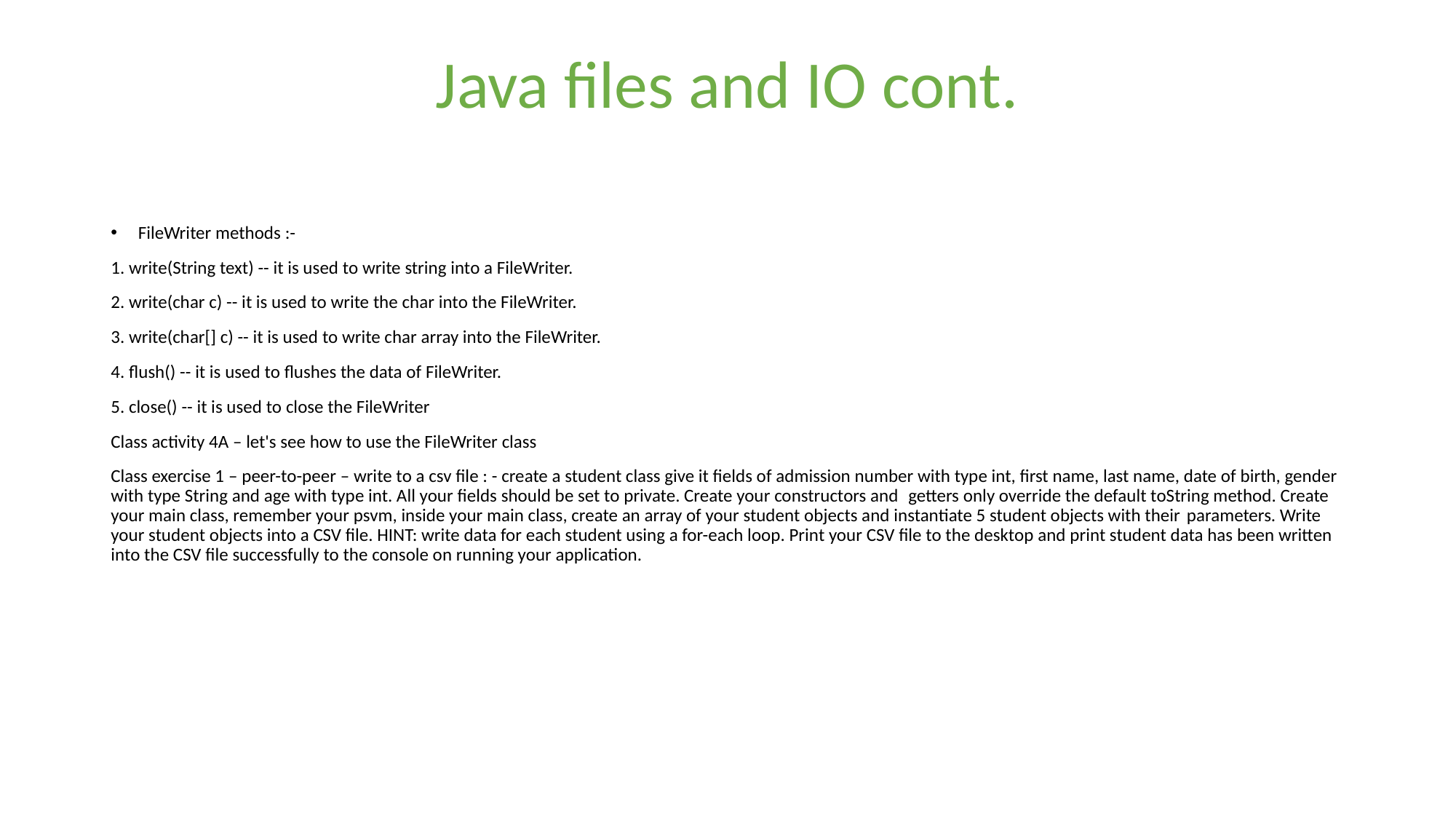

# Java files and IO cont.

FileWriter methods :-
1. write(String text) -- it is used to write string into a FileWriter.
2. write(char c) -- it is used to write the char into the FileWriter.
3. write(char[] c) -- it is used to write char array into the FileWriter.
4. flush() -- it is used to flushes the data of FileWriter.
5. close() -- it is used to close the FileWriter
Class activity 4A – let's see how to use the FileWriter class
Class exercise 1 – peer-to-peer – write to a csv file : - create a student class give it fields of admission number with type int, first name, last name, date of birth, gender with type String and age with type int. All your fields should be set to private. Create your constructors and  getters only override the default toString method. Create your main class, remember your psvm, inside your main class, create an array of your student objects and instantiate 5 student objects with their parameters. Write your student objects into a CSV file. HINT: write data for each student using a for-each loop. Print your CSV file to the desktop and print student data has been written into the CSV file successfully to the console on running your application.